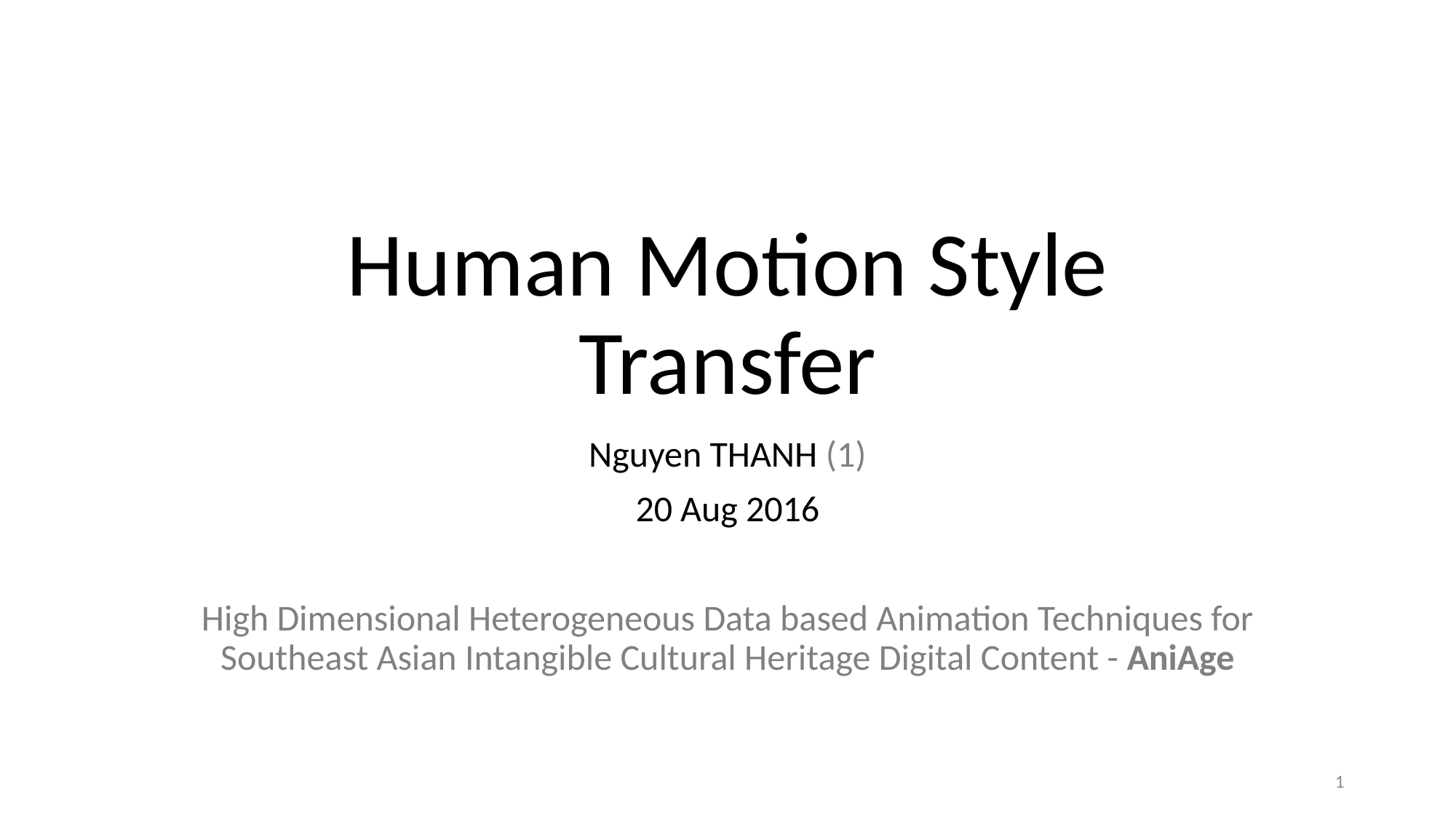

# Human Motion Style Transfer
Nguyen THANH (1)
20 Aug 2016

High Dimensional Heterogeneous Data based Animation Techniques for Southeast Asian Intangible Cultural Heritage Digital Content - AniAge
1